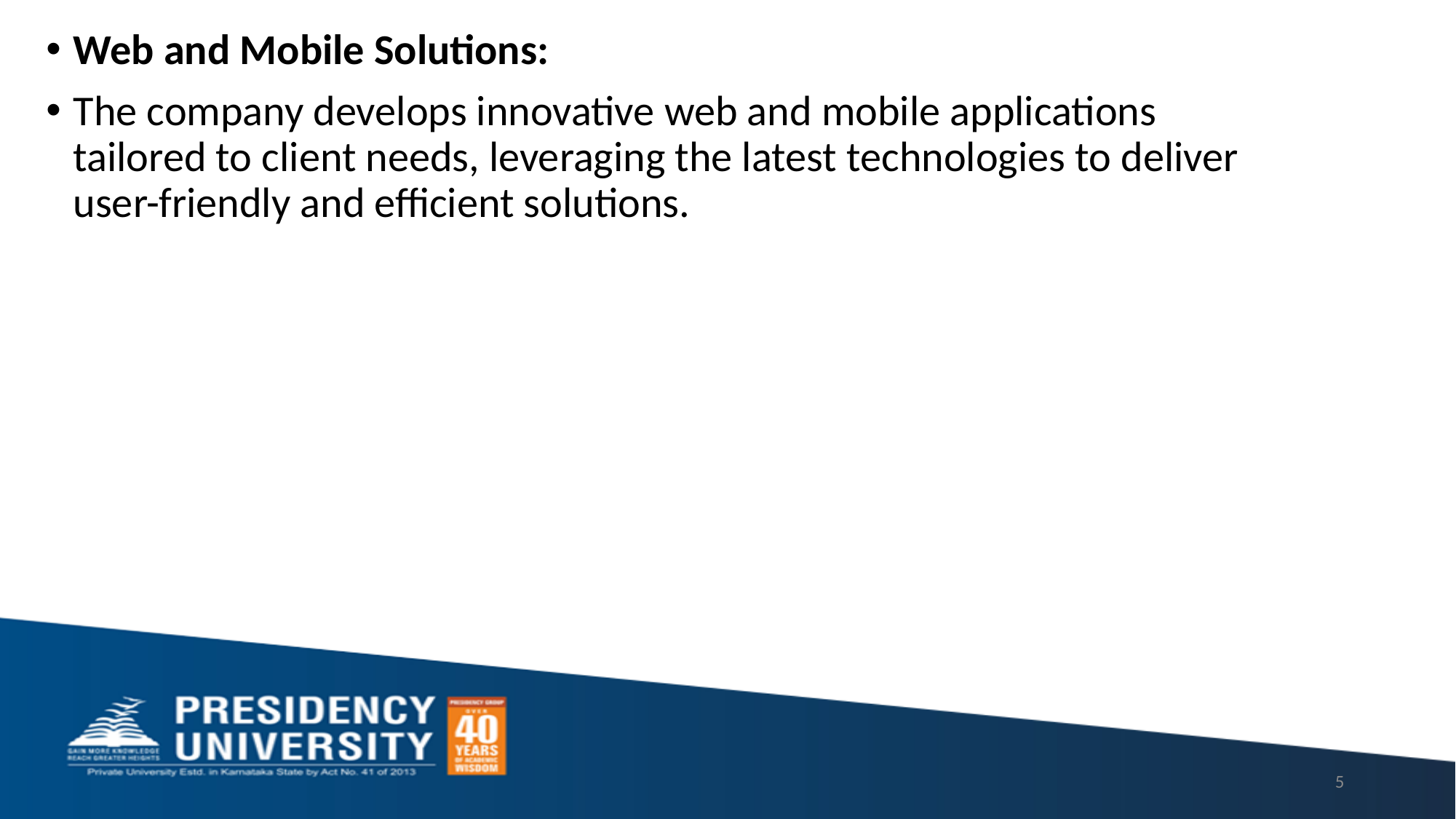

Web and Mobile Solutions:
The company develops innovative web and mobile applications tailored to client needs, leveraging the latest technologies to deliver user-friendly and efficient solutions.

5